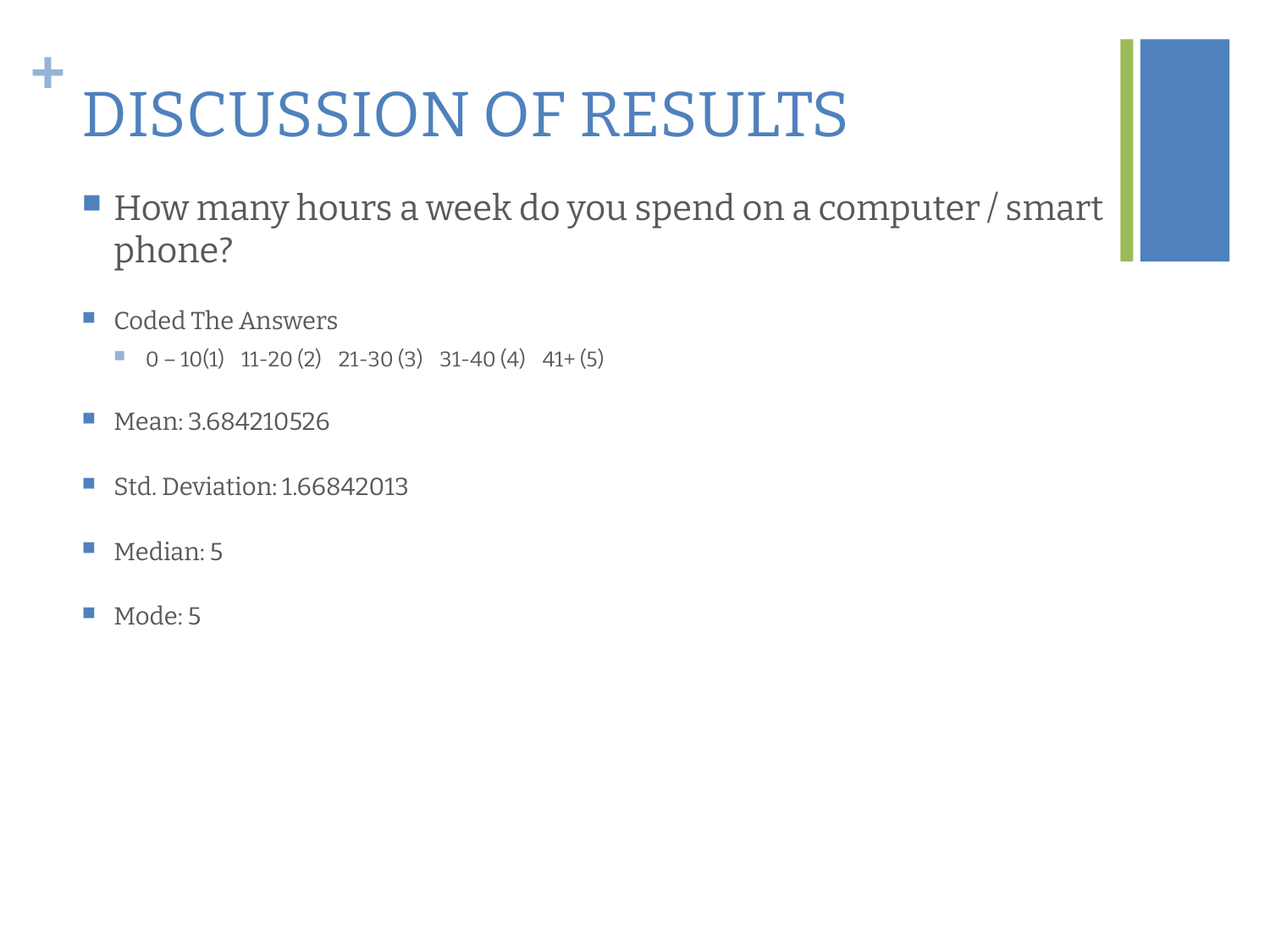

# DISCUSSION OF RESULTS
How many hours a week do you spend on a computer / smart phone?
Coded The Answers
0 – 10(1)    11-20 (2)    21-30 (3)    31-40 (4)    41+ (5)
Mean: 3.684210526
Std. Deviation: 1.66842013
Median: 5
Mode: 5